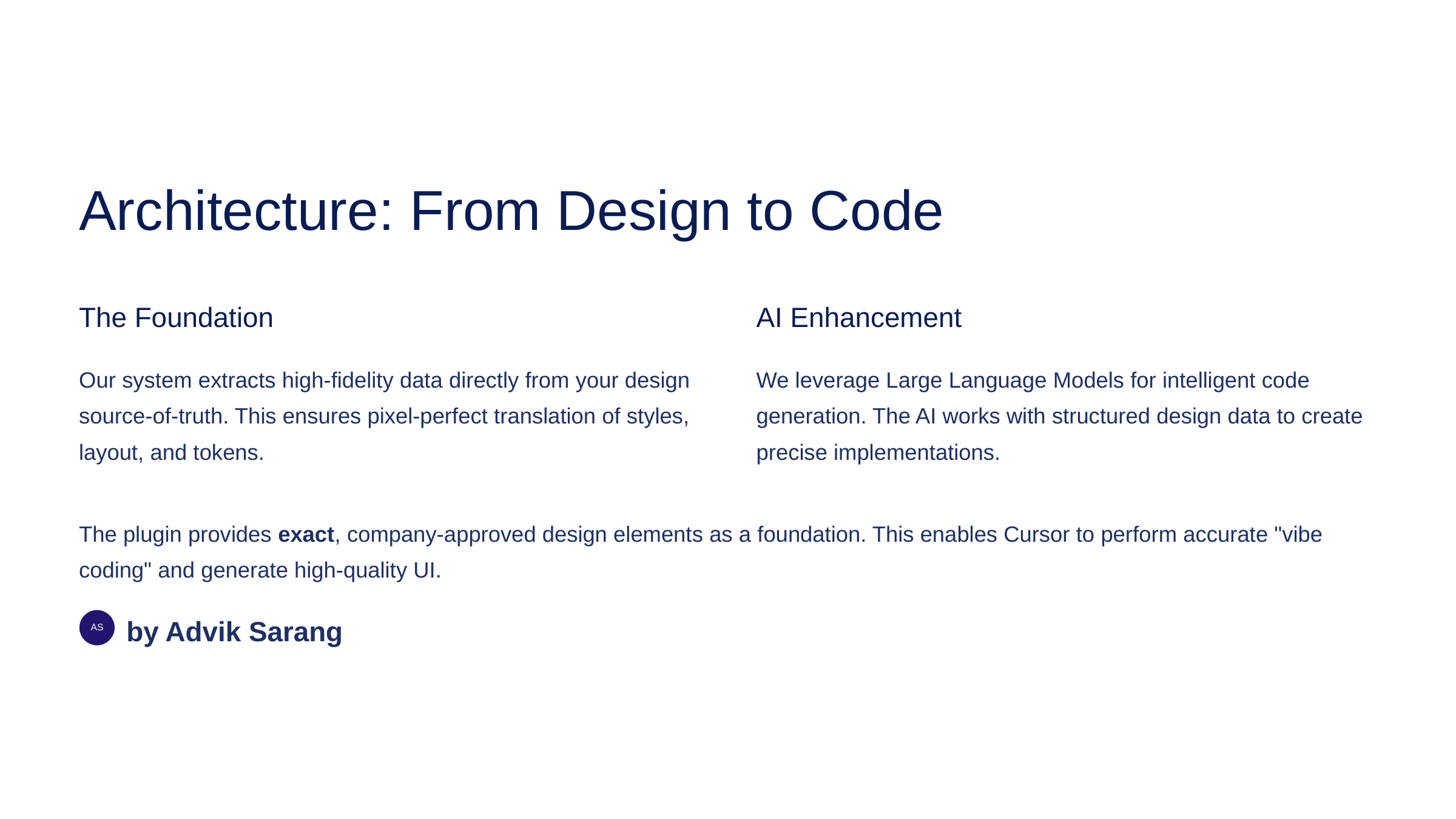

Architecture: From Design to Code
The Foundation
AI Enhancement
Our system extracts high-fidelity data directly from your design source-of-truth. This ensures pixel-perfect translation of styles, layout, and tokens.
We leverage Large Language Models for intelligent code generation. The AI works with structured design data to create precise implementations.
The plugin provides exact, company-approved design elements as a foundation. This enables Cursor to perform accurate "vibe coding" and generate high-quality UI.
by Advik Sarang

AS